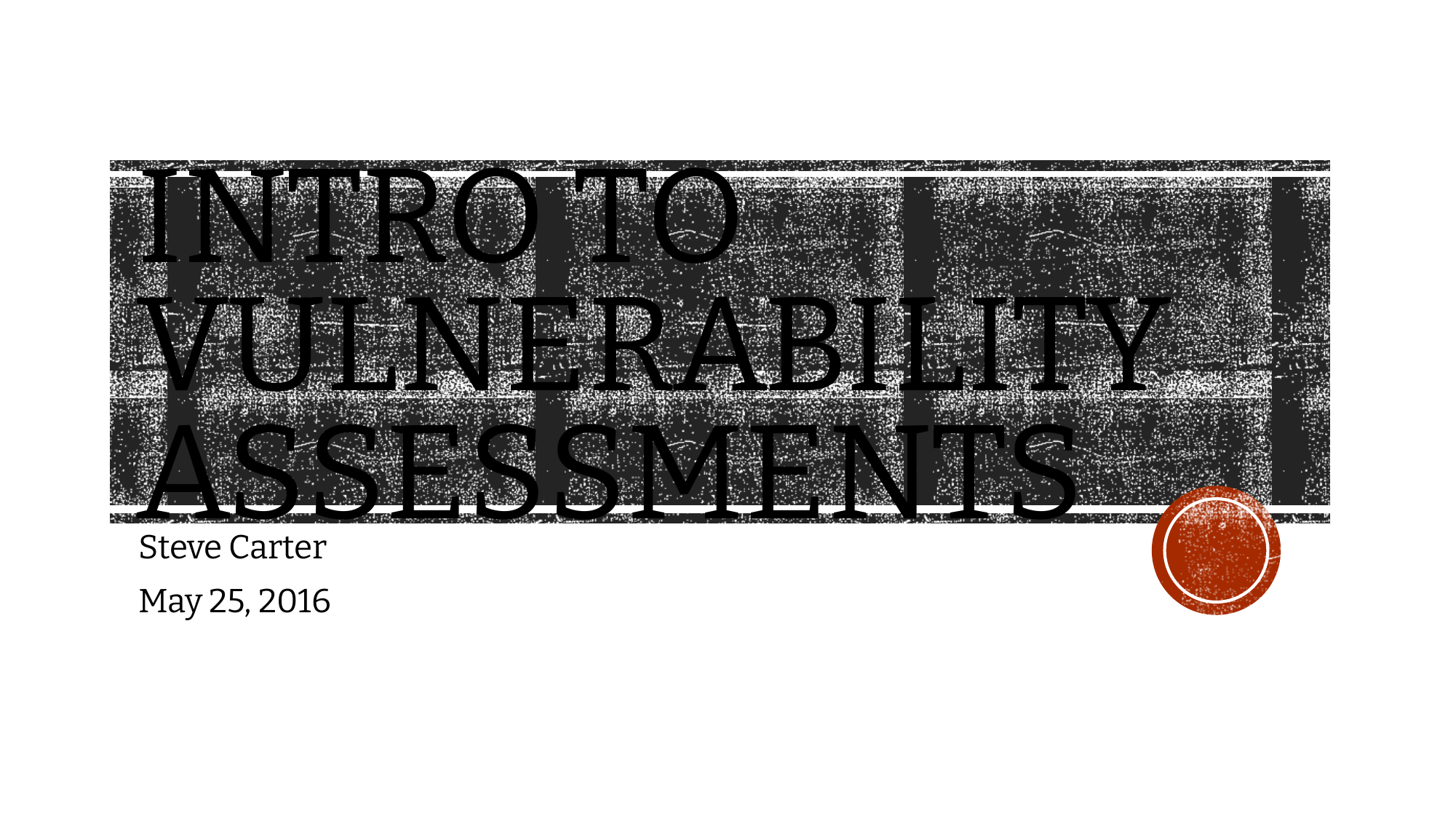

# Intro to Vulnerability Assessments
Steve Carter
May 25, 2016